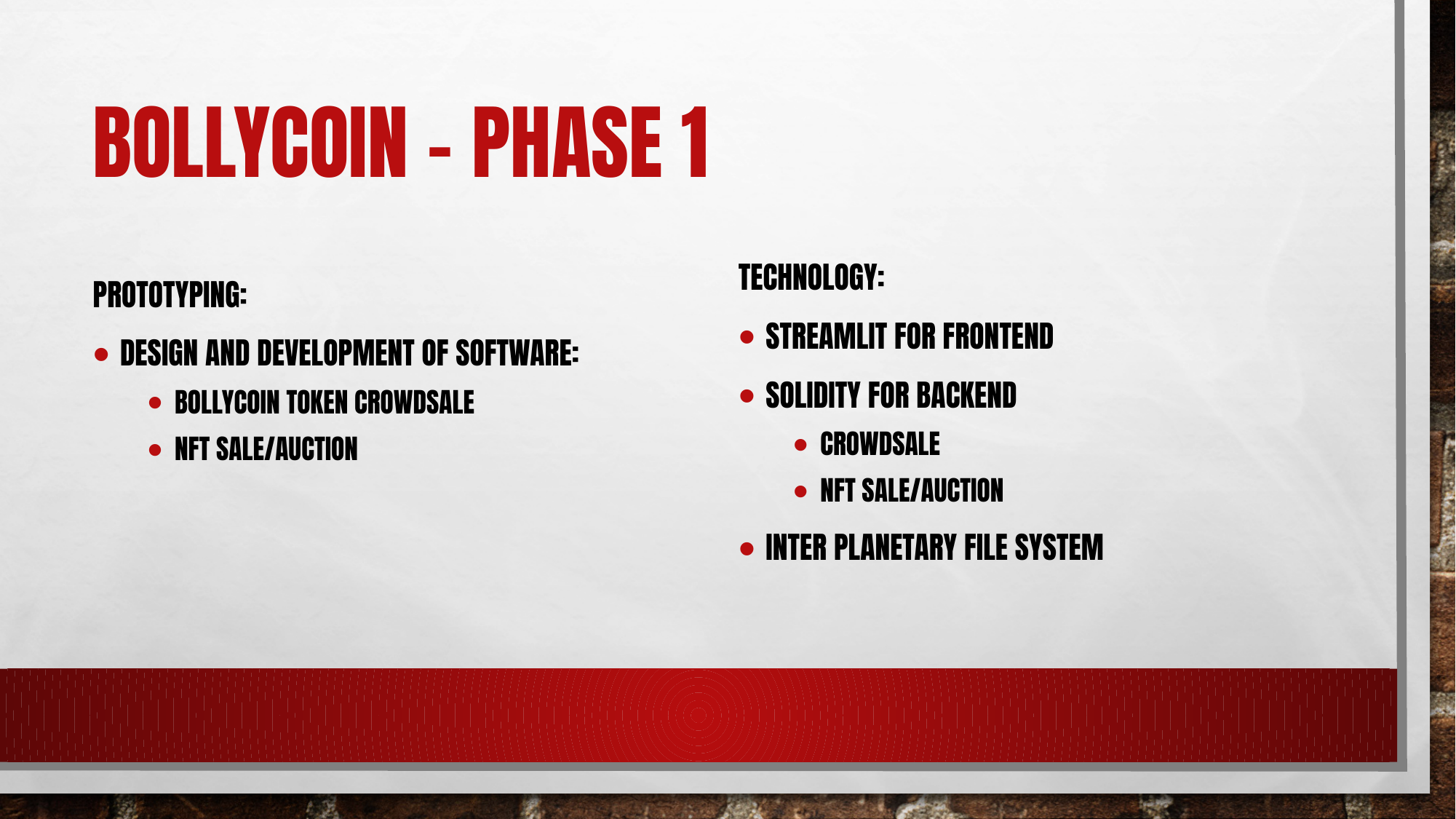

# Bollycoin – phase 1
Prototyping:
Design and development of software:
Bollycoin token crowdsale
nft sale/auction
Technology:
Streamlit for frontend
Solidity for backend
Crowdsale
Nft sale/auction
Inter Planetary file system